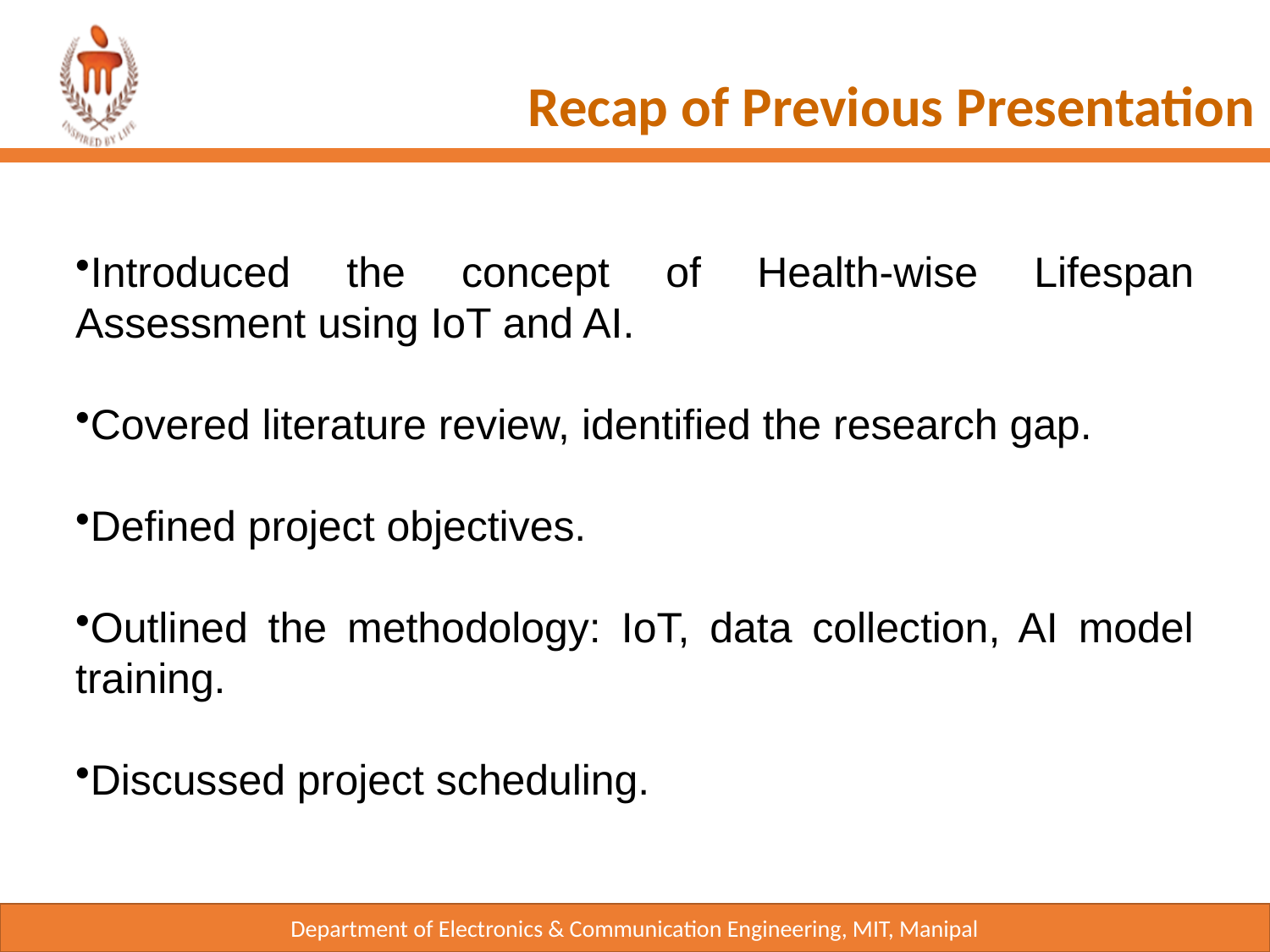

Recap of Previous Presentation

Introduced the concept of Health-wise Lifespan Assessment using IoT and AI.

Covered literature review, identified the research gap.

Defined project objectives.

Outlined the methodology: IoT, data collection, AI model training.

Discussed project scheduling.